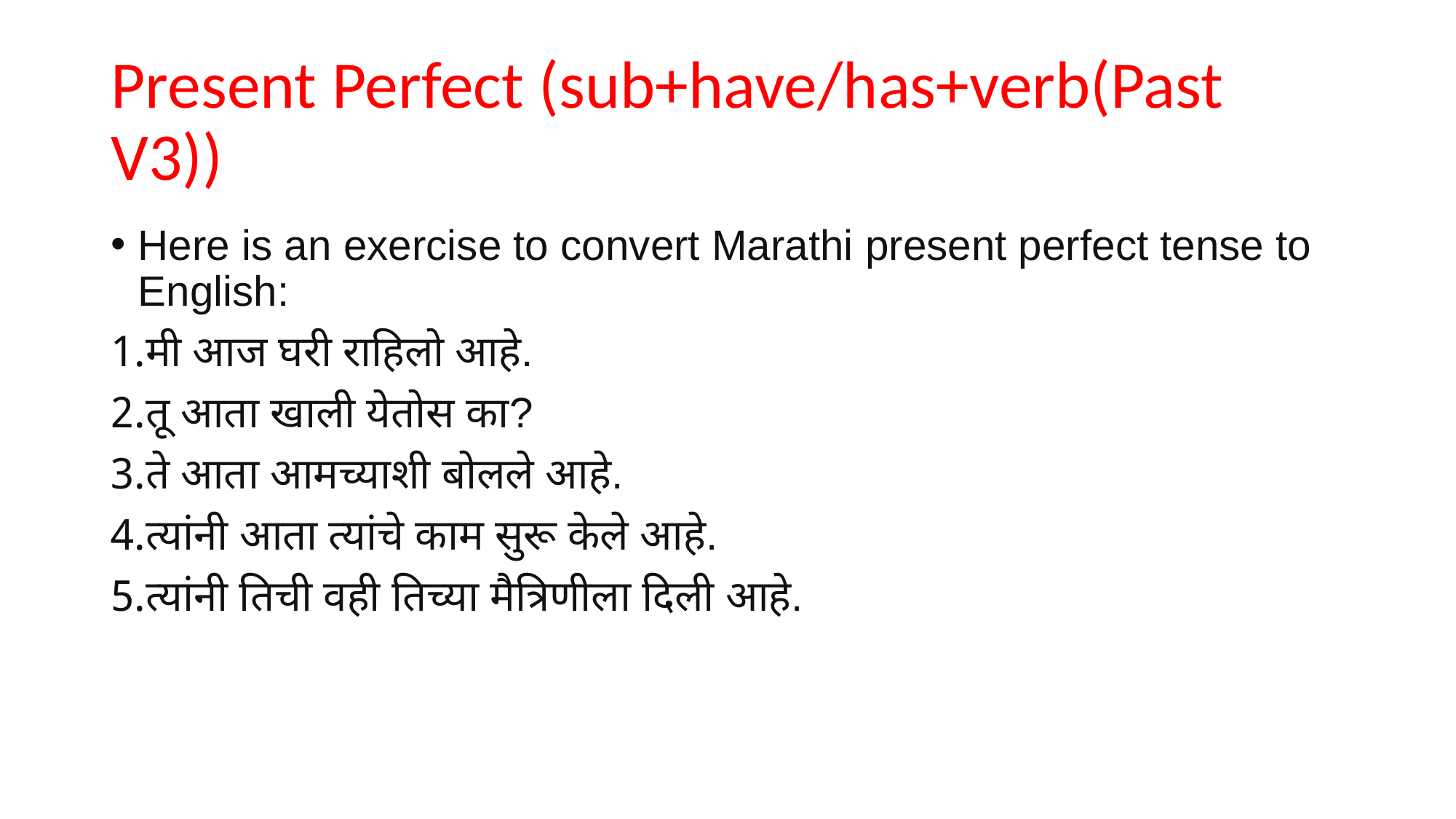

# Present Perfect (sub+have/has+verb(Past V3))
Here is an exercise to convert Marathi present perfect tense to English:
मी आज घरी राहिलो आहे.
तू आता खाली येतोस का?
ते आता आमच्याशी बोलले आहे.
त्यांनी आता त्यांचे काम सुरू केले आहे.
त्यांनी तिची वही तिच्या मैत्रिणीला दिली आहे.